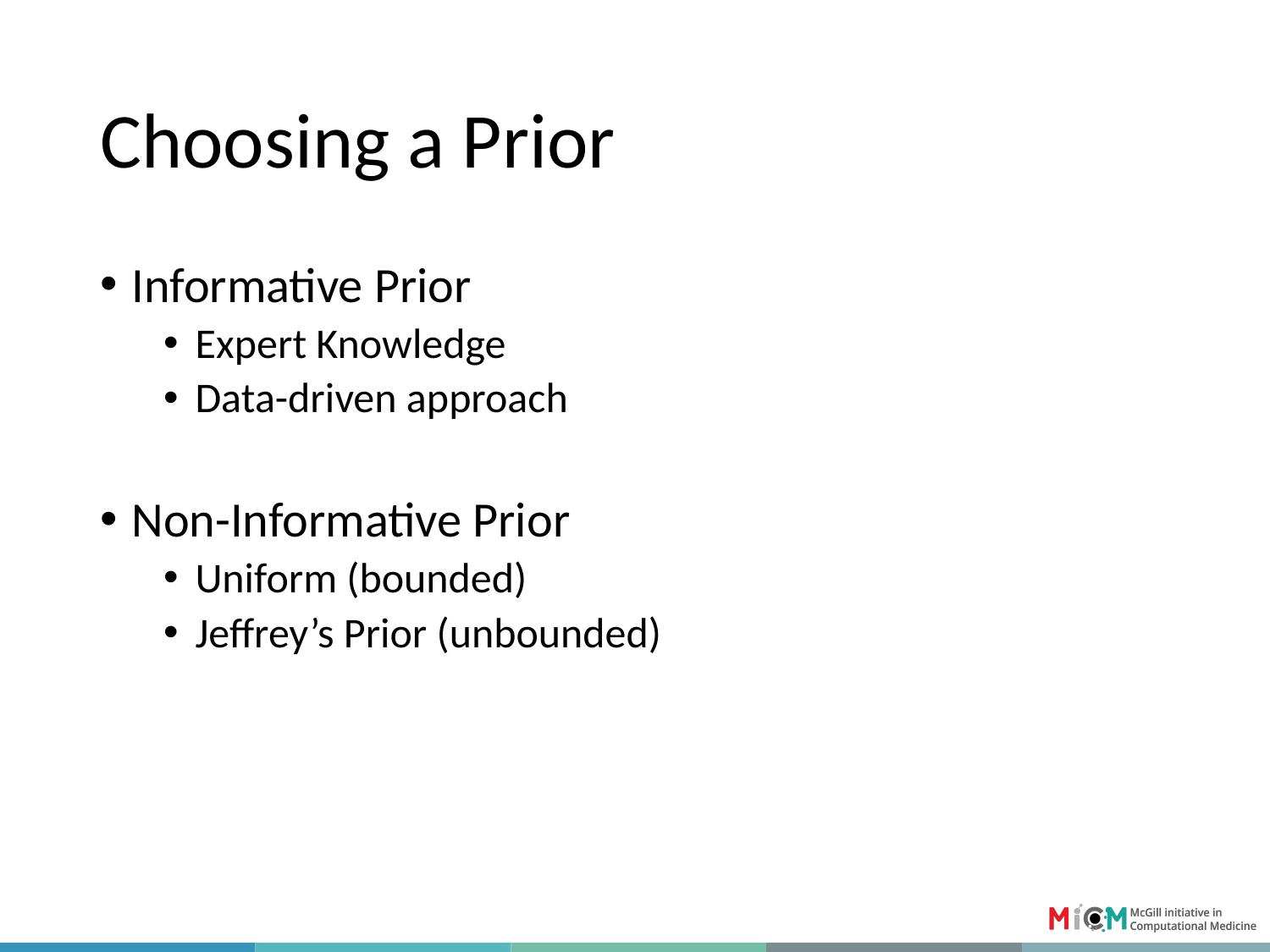

# Choosing a Prior
Informative Prior
Expert Knowledge
Data-driven approach

Non-Informative Prior
Uniform (bounded)
Jeffrey’s Prior (unbounded)